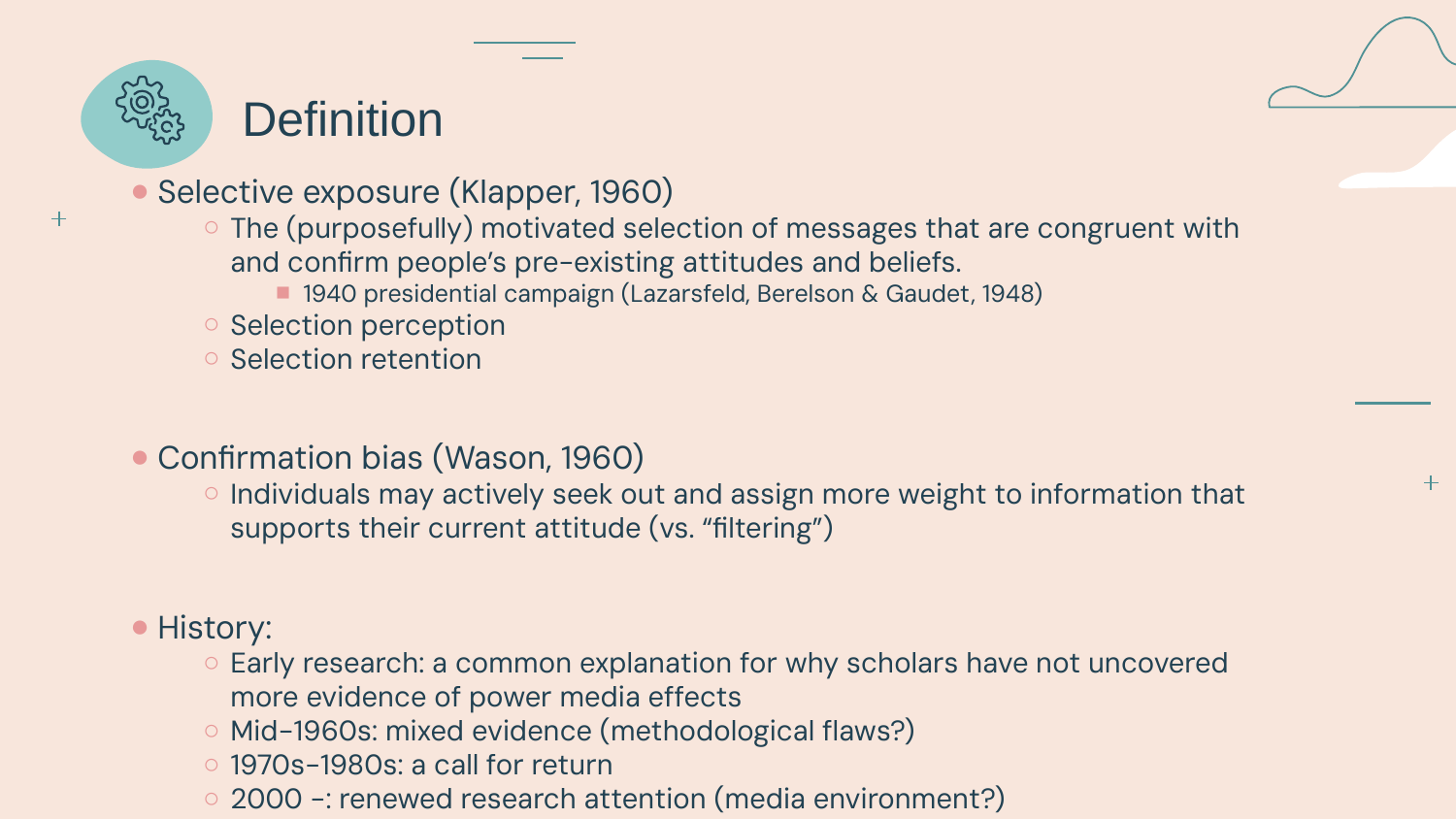

# Definition
Selective exposure (Klapper, 1960)
The (purposefully) motivated selection of messages that are congruent with and confirm people’s pre-existing attitudes and beliefs.
1940 presidential campaign (Lazarsfeld, Berelson & Gaudet, 1948)
Selection perception
Selection retention

Confirmation bias (Wason, 1960)
Individuals may actively seek out and assign more weight to information that supports their current attitude (vs. “filtering”)

History:
Early research: a common explanation for why scholars have not uncovered more evidence of power media effects
Mid-1960s: mixed evidence (methodological flaws?)
1970s-1980s: a call for return
2000 -: renewed research attention (media environment?)